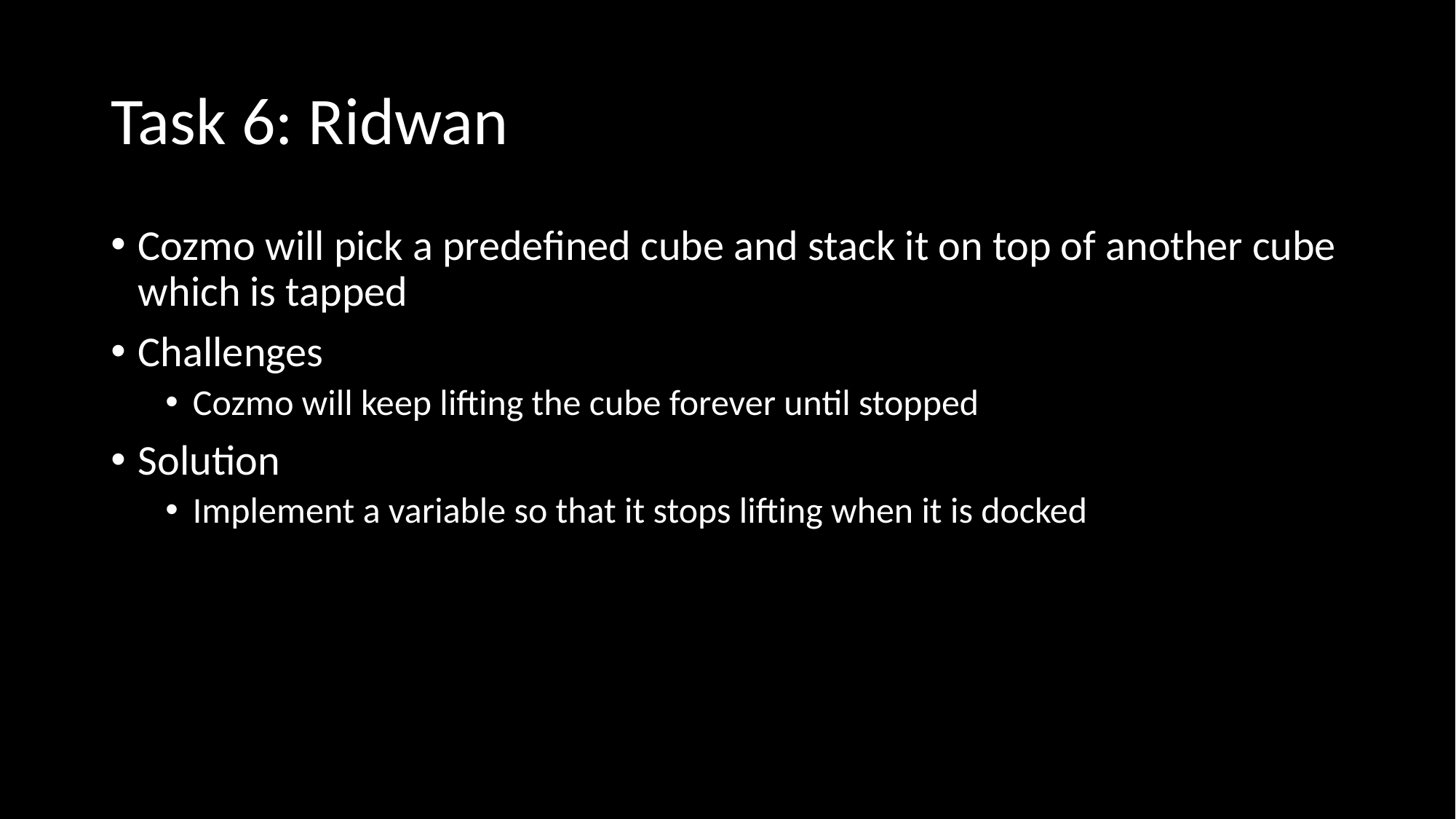

# Task 6: Ridwan
Cozmo will pick a predefined cube and stack it on top of another cube which is tapped
Challenges
Cozmo will keep lifting the cube forever until stopped
Solution
Implement a variable so that it stops lifting when it is docked